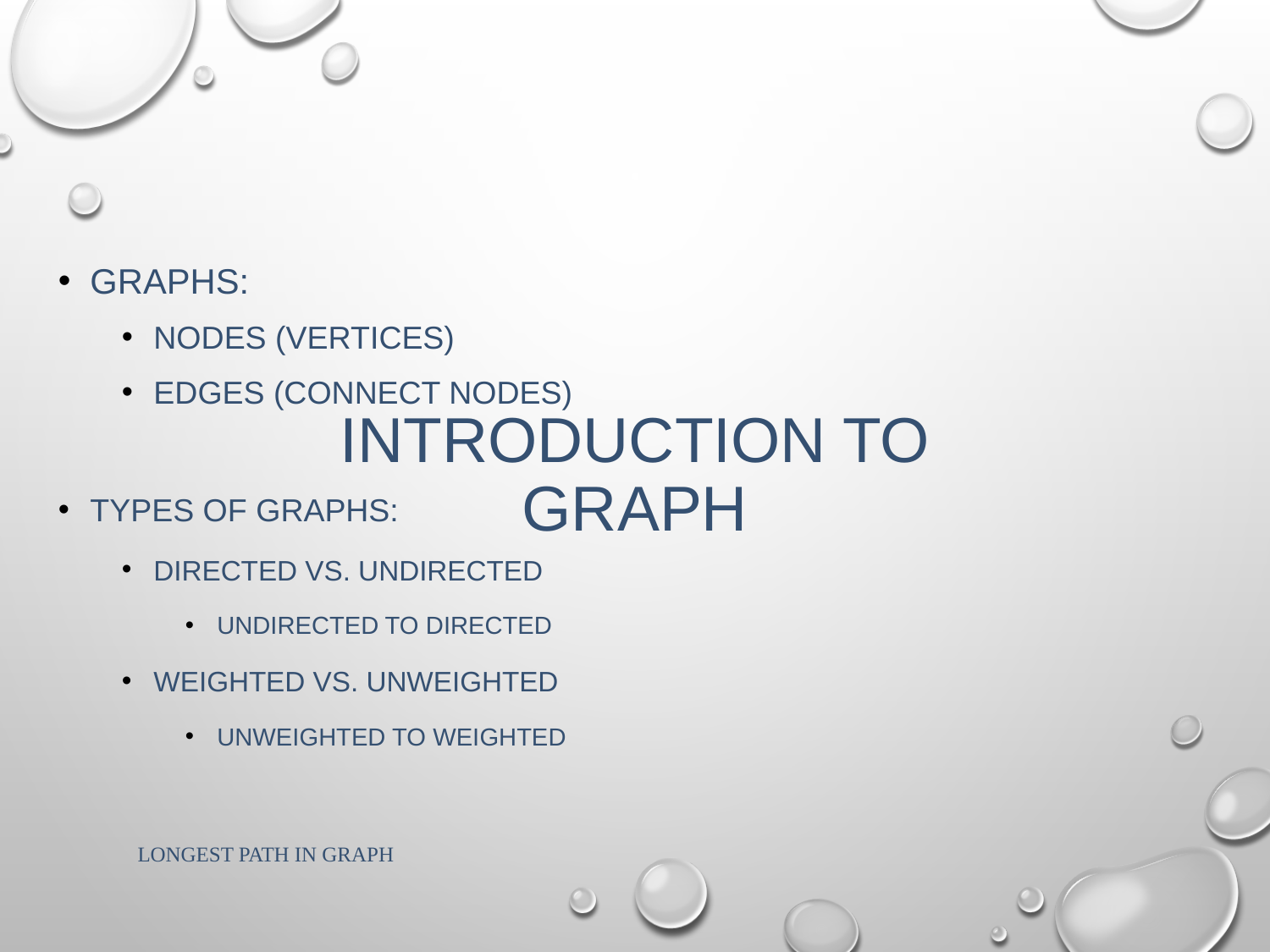

Graphs:
Nodes (vertices)
Edges (connect nodes)
# Introduction to Graph
Types of Graphs:
Directed vs. Undirected
Undirected to Directed
Weighted vs. Unweighted
UNWEIGHTED to weighted
LONGEST PATH IN GRAPH